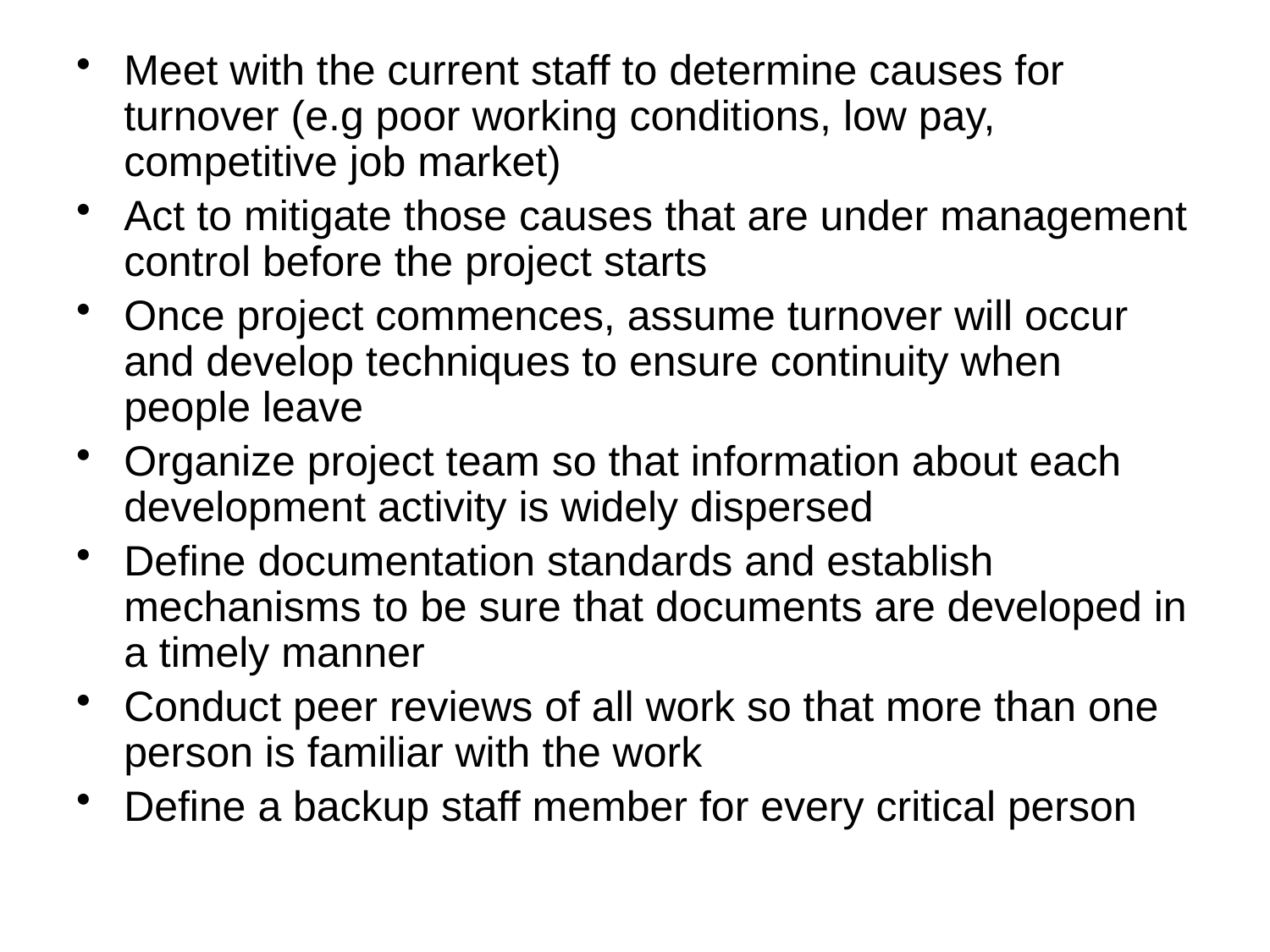

Meet with the current staff to determine causes for turnover (e.g poor working conditions, low pay, competitive job market)
Act to mitigate those causes that are under management control before the project starts
Once project commences, assume turnover will occur and develop techniques to ensure continuity when people leave
Organize project team so that information about each development activity is widely dispersed
Define documentation standards and establish mechanisms to be sure that documents are developed in a timely manner
Conduct peer reviews of all work so that more than one person is familiar with the work
Define a backup staff member for every critical person